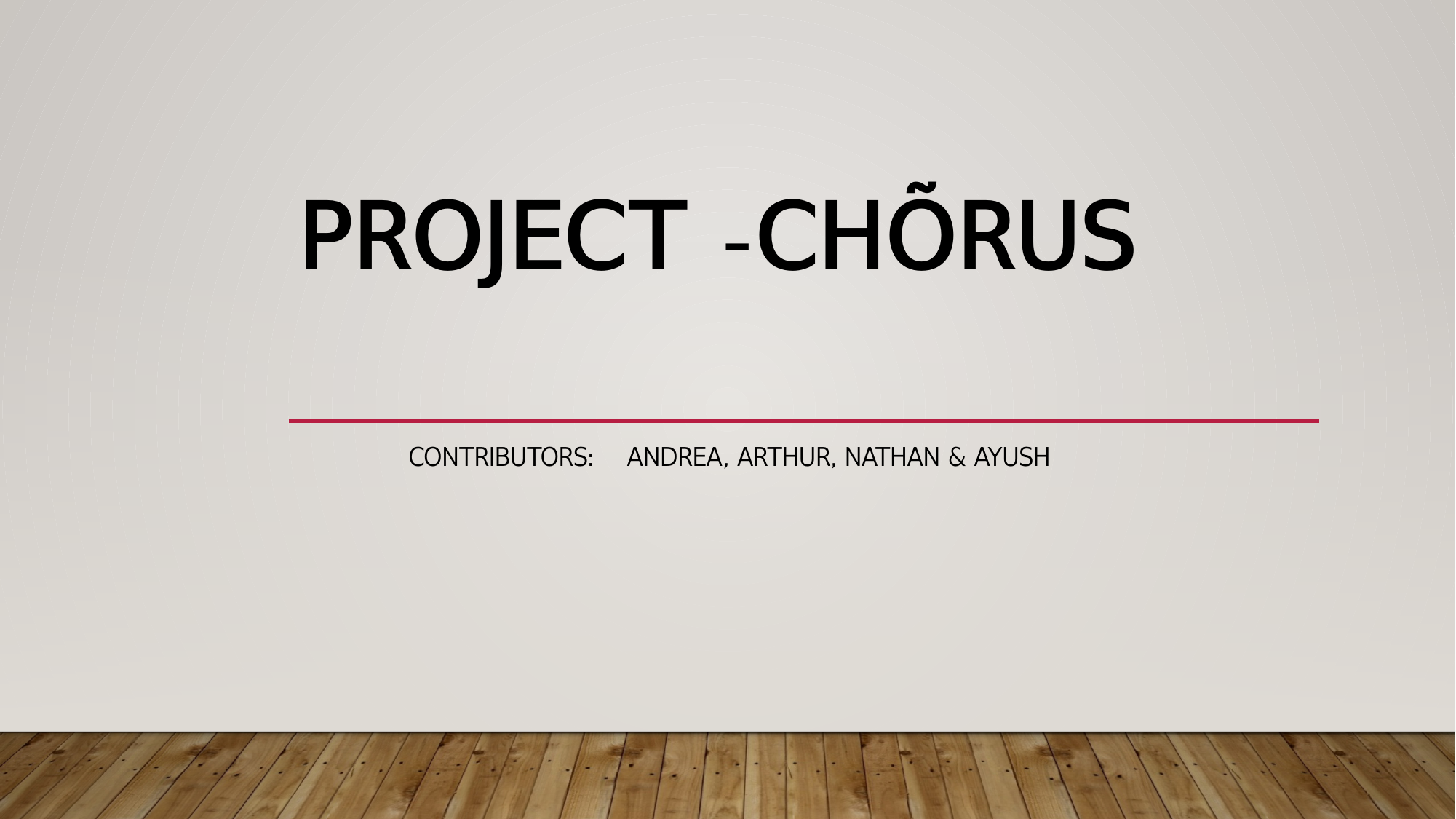

# PROJECT -CHÕRUS
	Contributors: 	andrea, arthur, Nathan & Ayush